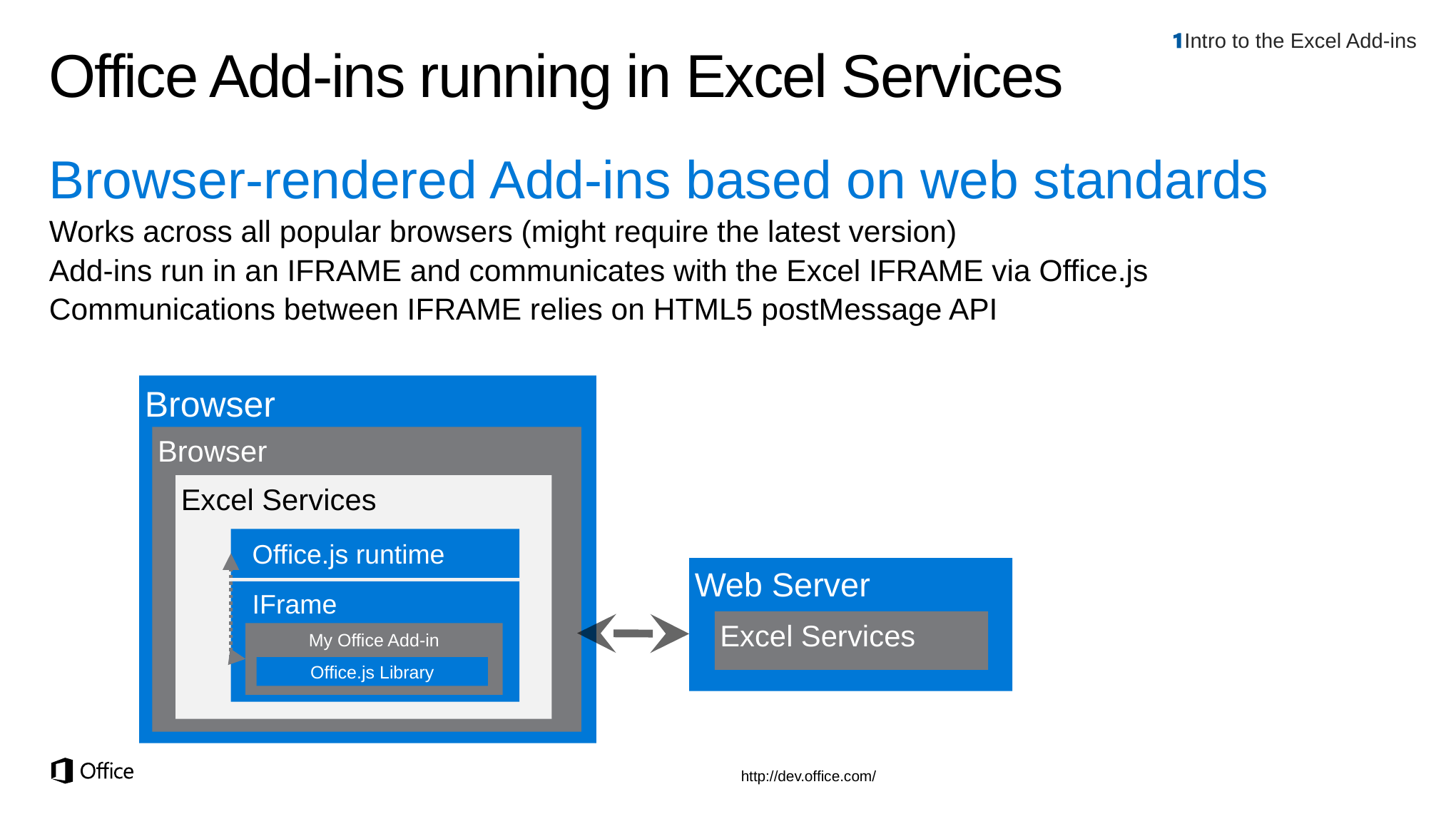

Intro to the Excel Add-ins

# Office Add-ins running in Excel Services
Browser-rendered Add-ins based on web standards
Works across all popular browsers (might require the latest version)
Add-ins run in an IFRAME and communicates with the Excel IFRAME via Office.js
Communications between IFRAME relies on HTML5 postMessage API
Browser
Browser
Excel Services
Office.js runtime
Web Server
IFrame
Excel Services
My Office Add-in
Office.js Library